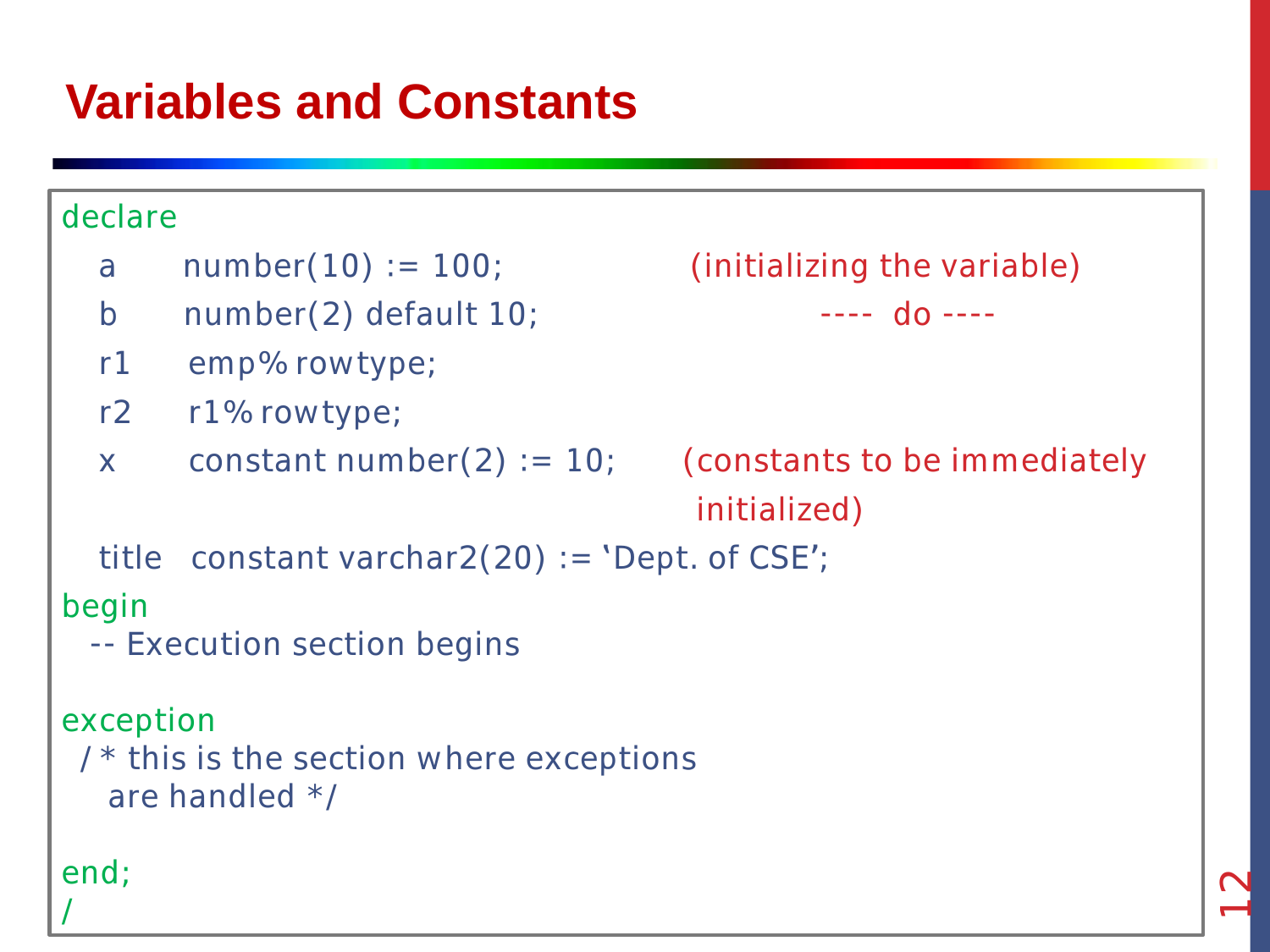

Variables and Constants
declare
    a       number(10) := 100;                    (initializing the variable)
    b       number(2) default 10;                              ----  do ----
    r1      emp%rowtype;
    r2      r1%rowtype;
    x	constant number(2) := 10;       (constants to be immediately
					initialized)
    title   constant varchar2(20) := ‘Dept. of CSE’;
begin
   -- Execution section begins

exception
  /* this is the section where exceptions
     are handled */

end;
/
12